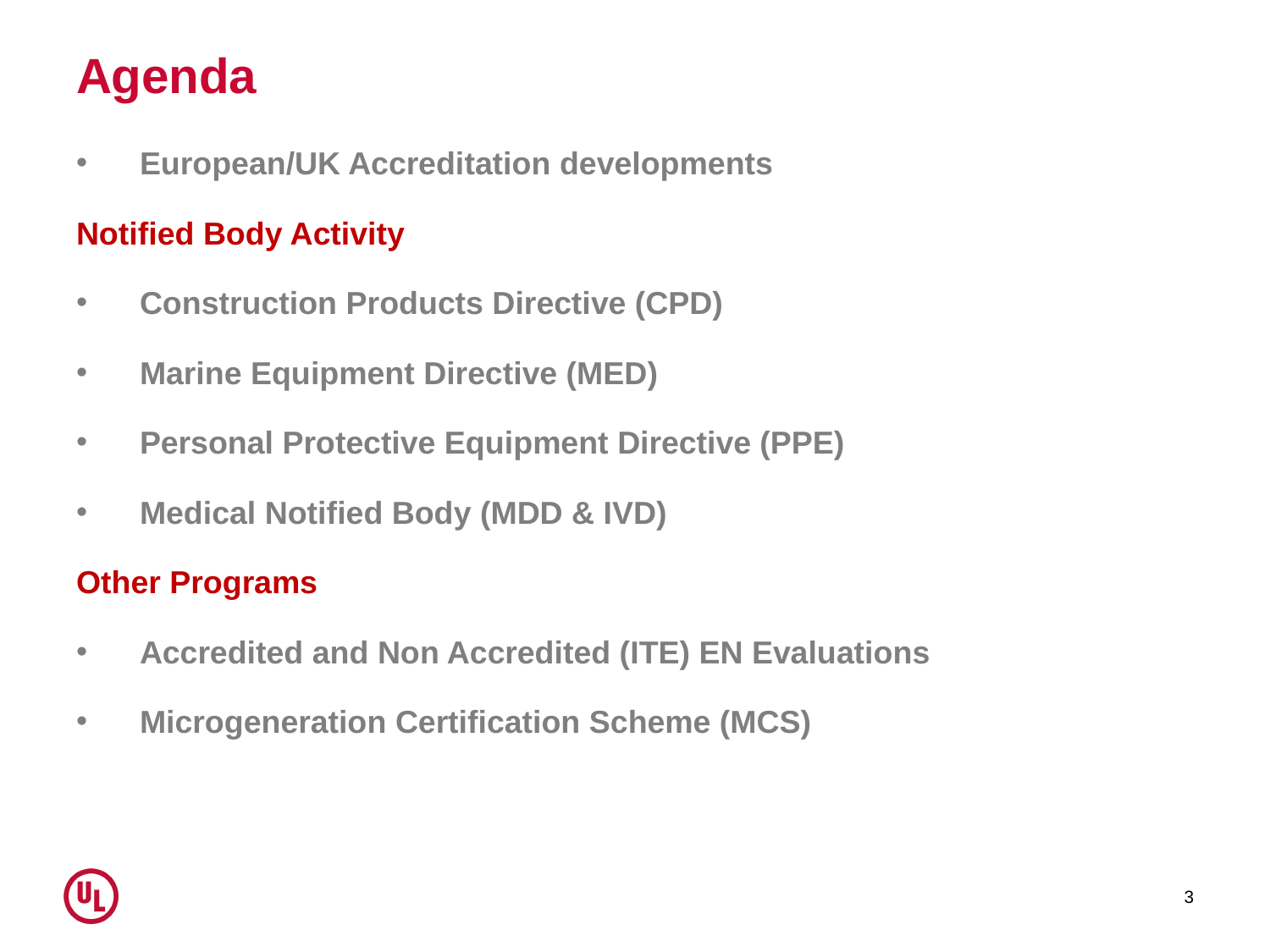

# Agenda

European/UK Accreditation developments
Notified Body Activity
Construction Products Directive (CPD)
Marine Equipment Directive (MED)
Personal Protective Equipment Directive (PPE)
Medical Notified Body (MDD & IVD)
Other Programs
Accredited and Non Accredited (ITE) EN Evaluations
Microgeneration Certification Scheme (MCS)

3